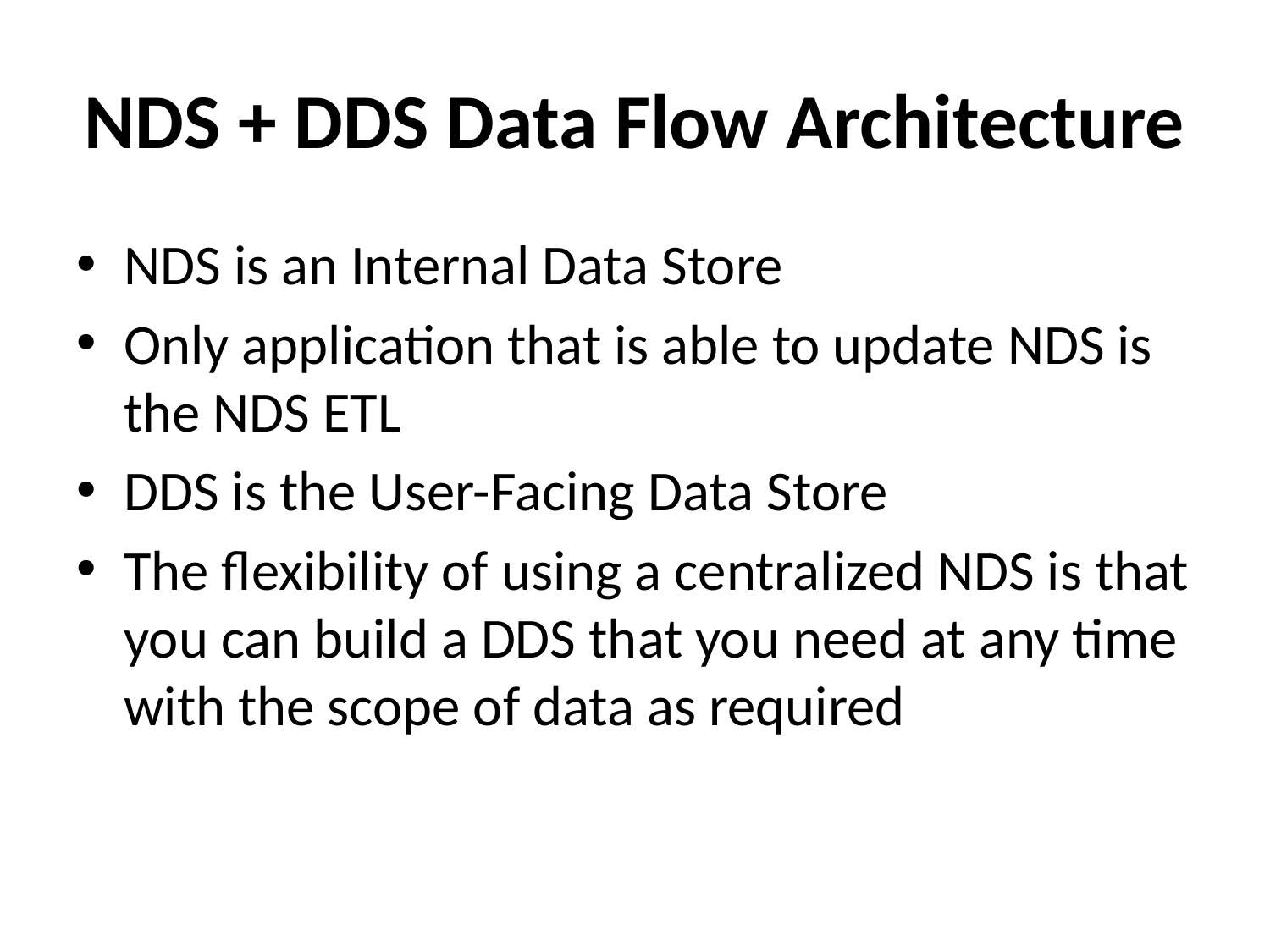

# NDS + DDS Data Flow Architecture
NDS is an Internal Data Store
Only application that is able to update NDS is the NDS ETL
DDS is the User-Facing Data Store
The flexibility of using a centralized NDS is that you can build a DDS that you need at any time with the scope of data as required